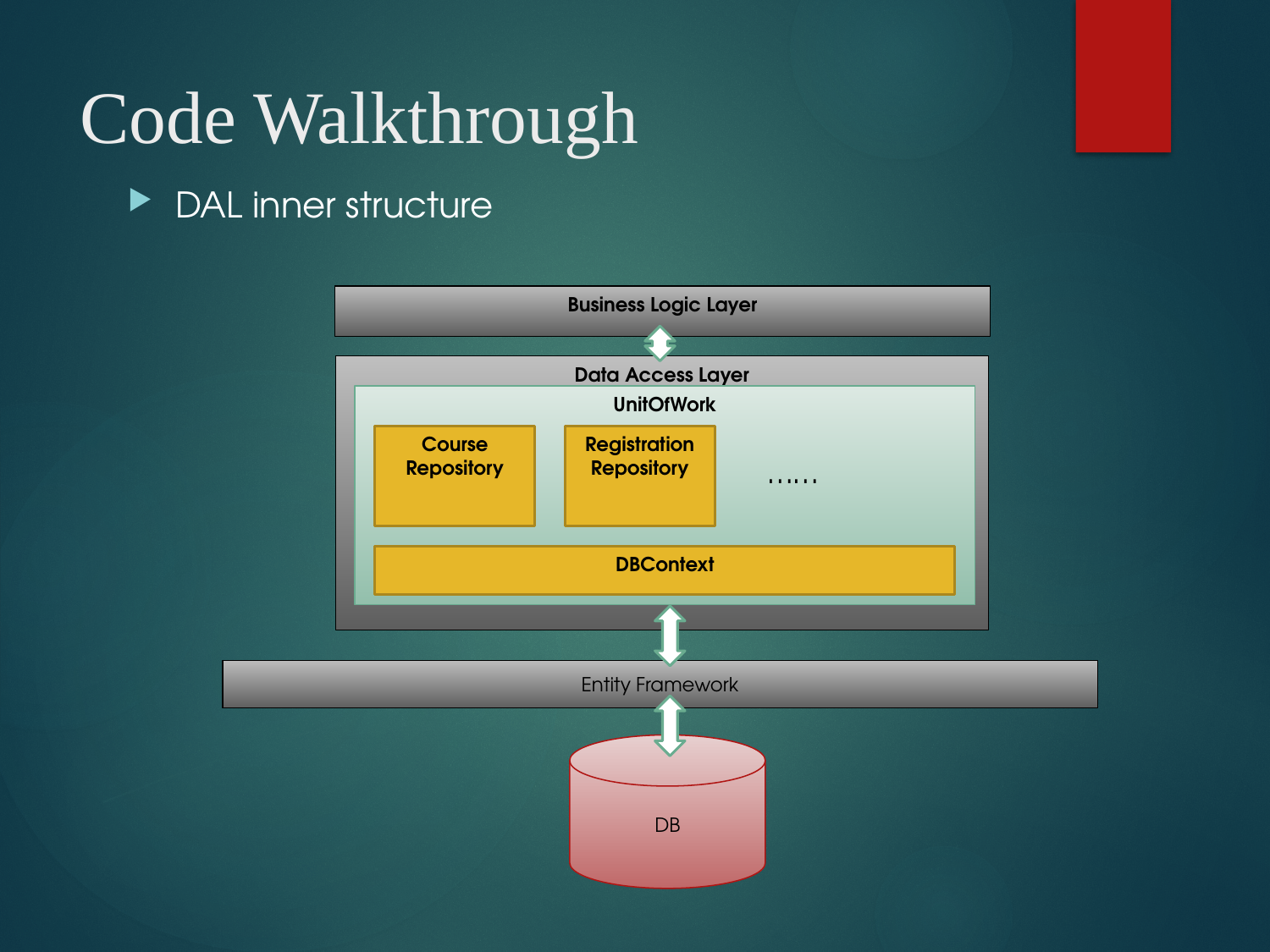

# Code Walkthrough
DAL inner structure

Business Logic Layer

Data Access Layer

UnitOfWork

Course
Repository

Registration
Repository

……
DBContext

Entity Framework

DB